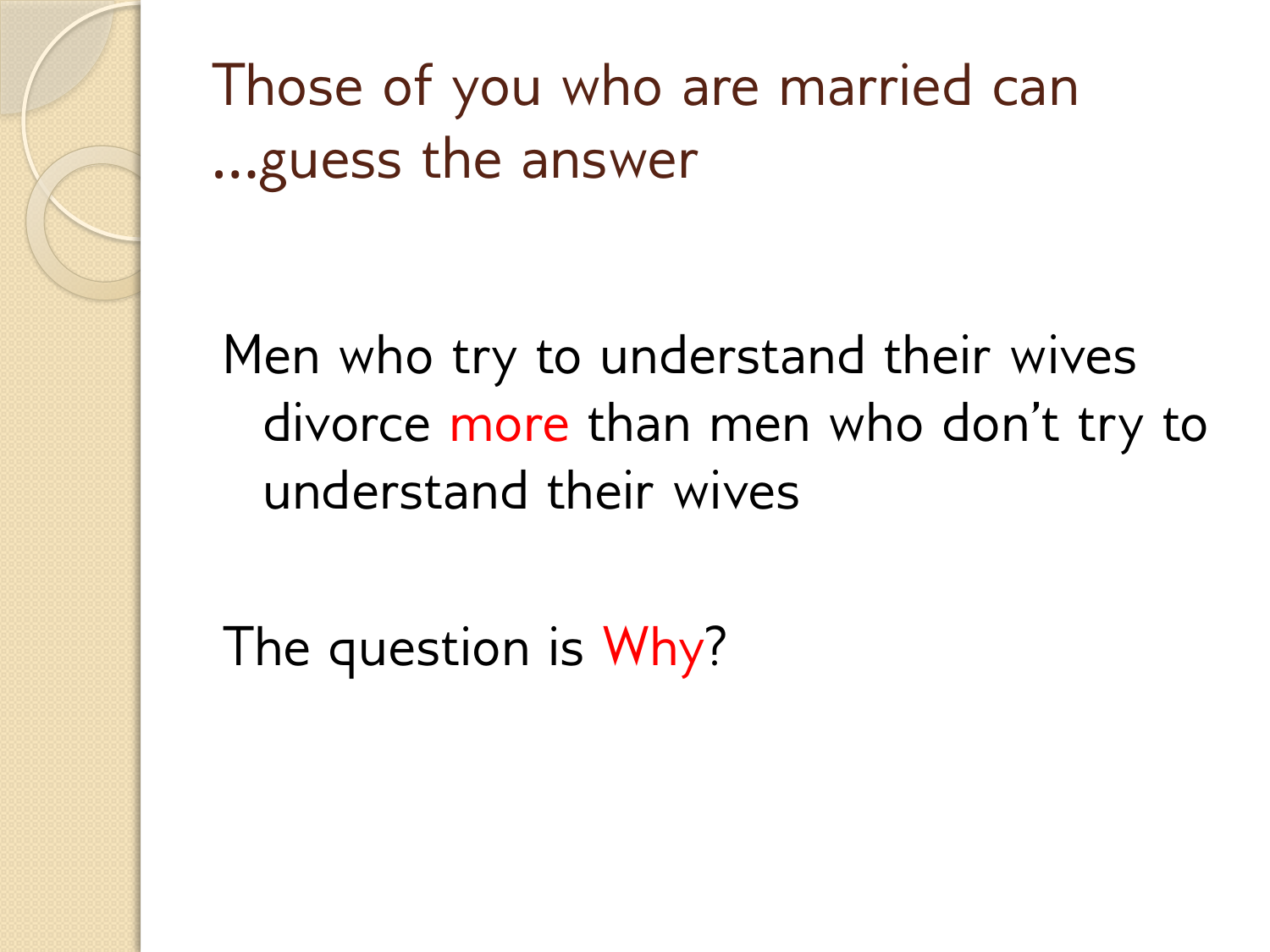

# Those of you who are married can guess the answer…

Men who try to understand their wives divorce more than men who don’t try to understand their wives

The question is Why?